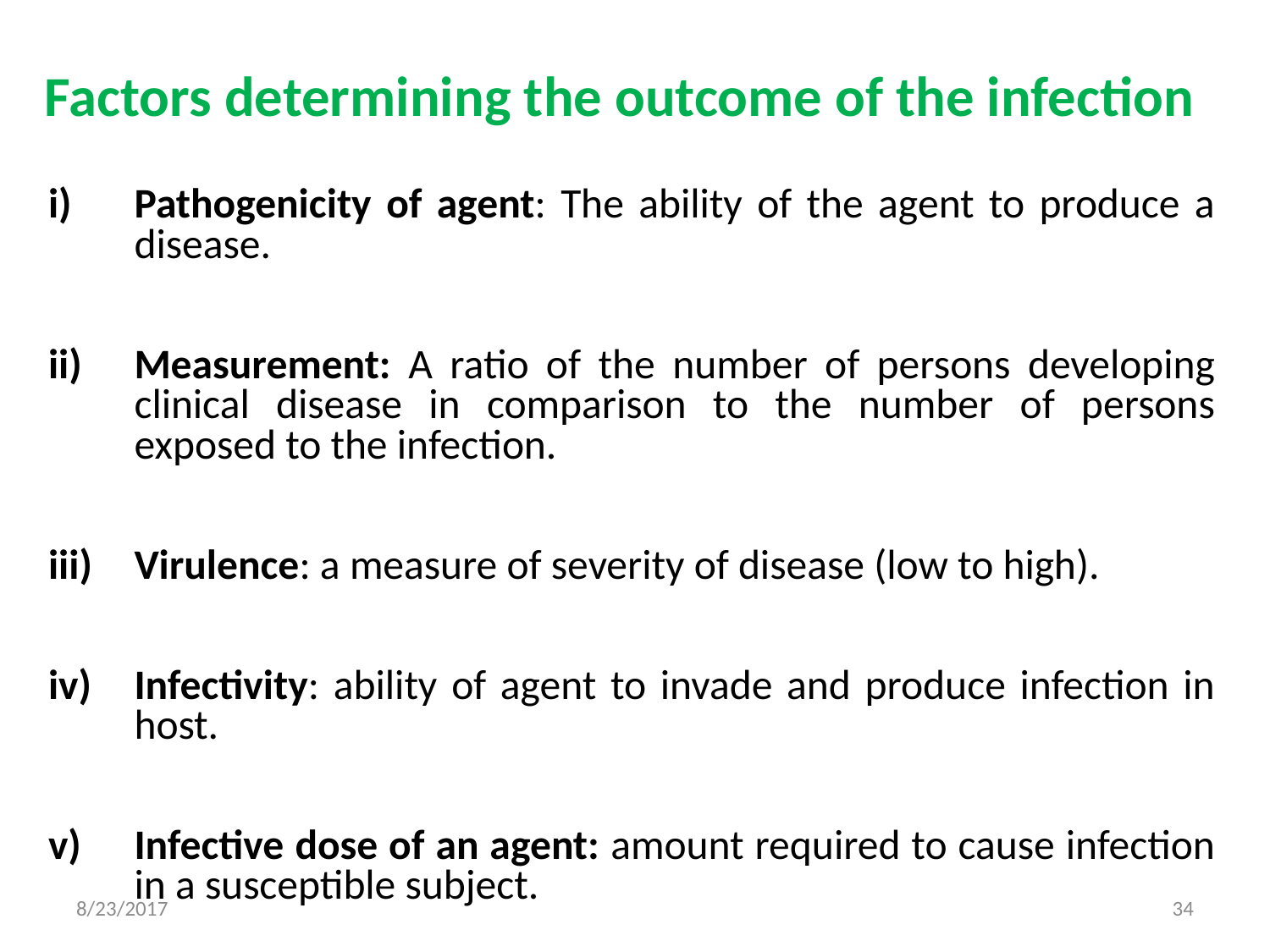

# Factors determining the outcome of the infection
Pathogenicity of agent: The ability of the agent to produce a disease.

Measurement: A ratio of the number of persons developing clinical disease in comparison to the number of persons exposed to the infection.

Virulence: a measure of severity of disease (low to high).

Infectivity: ability of agent to invade and produce infection in host.

Infective dose of an agent: amount required to cause infection in a susceptible subject.
8/23/2017
34